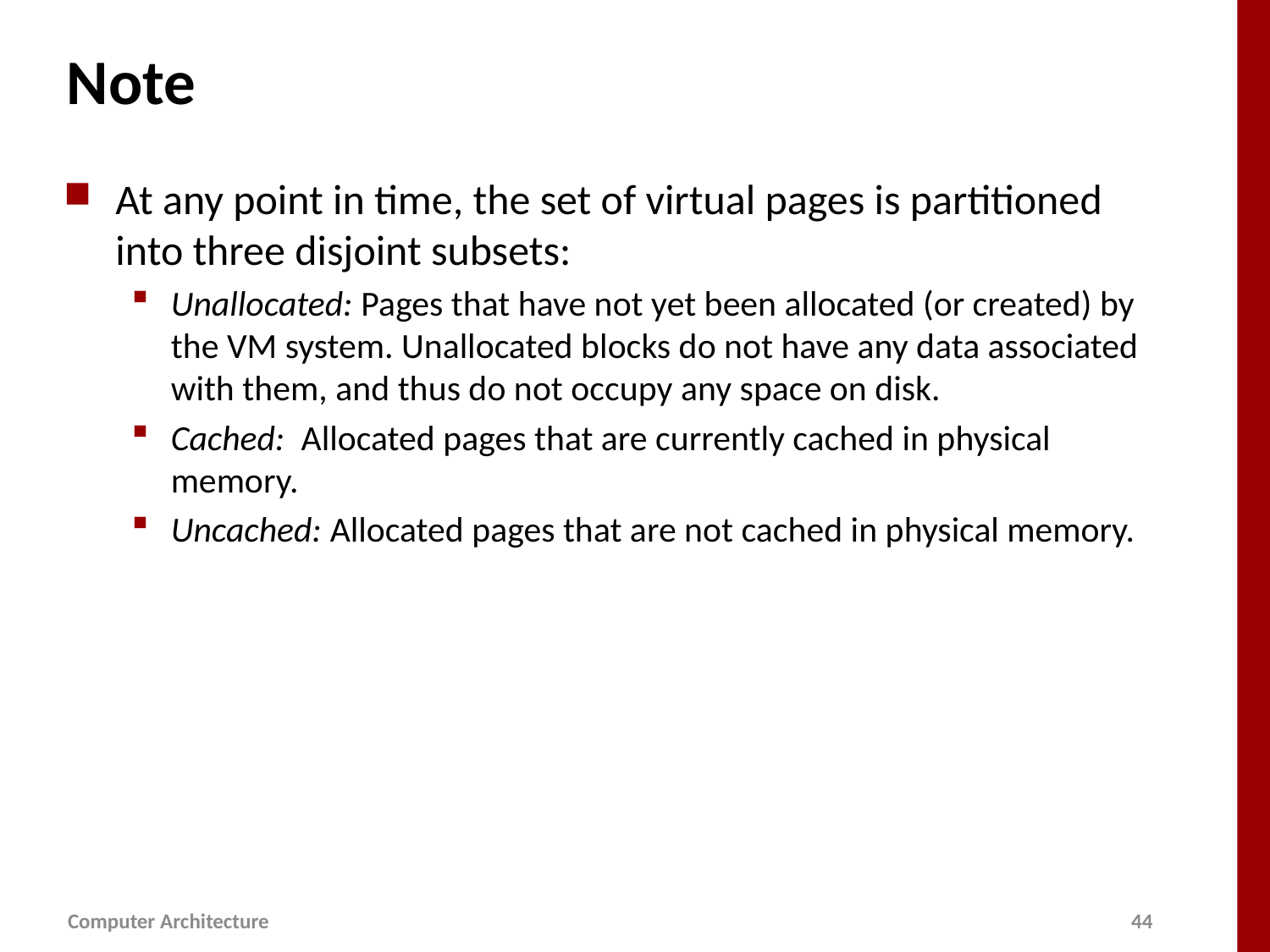

# Note
At any point in time, the set of virtual pages is partitioned into three disjoint subsets:
Unallocated: Pages that have not yet been allocated (or created) by the VM system. Unallocated blocks do not have any data associated with them, and thus do not occupy any space on disk.
Cached:  Allocated pages that are currently cached in physical memory.
Uncached: Allocated pages that are not cached in physical memory.

Computer Architecture